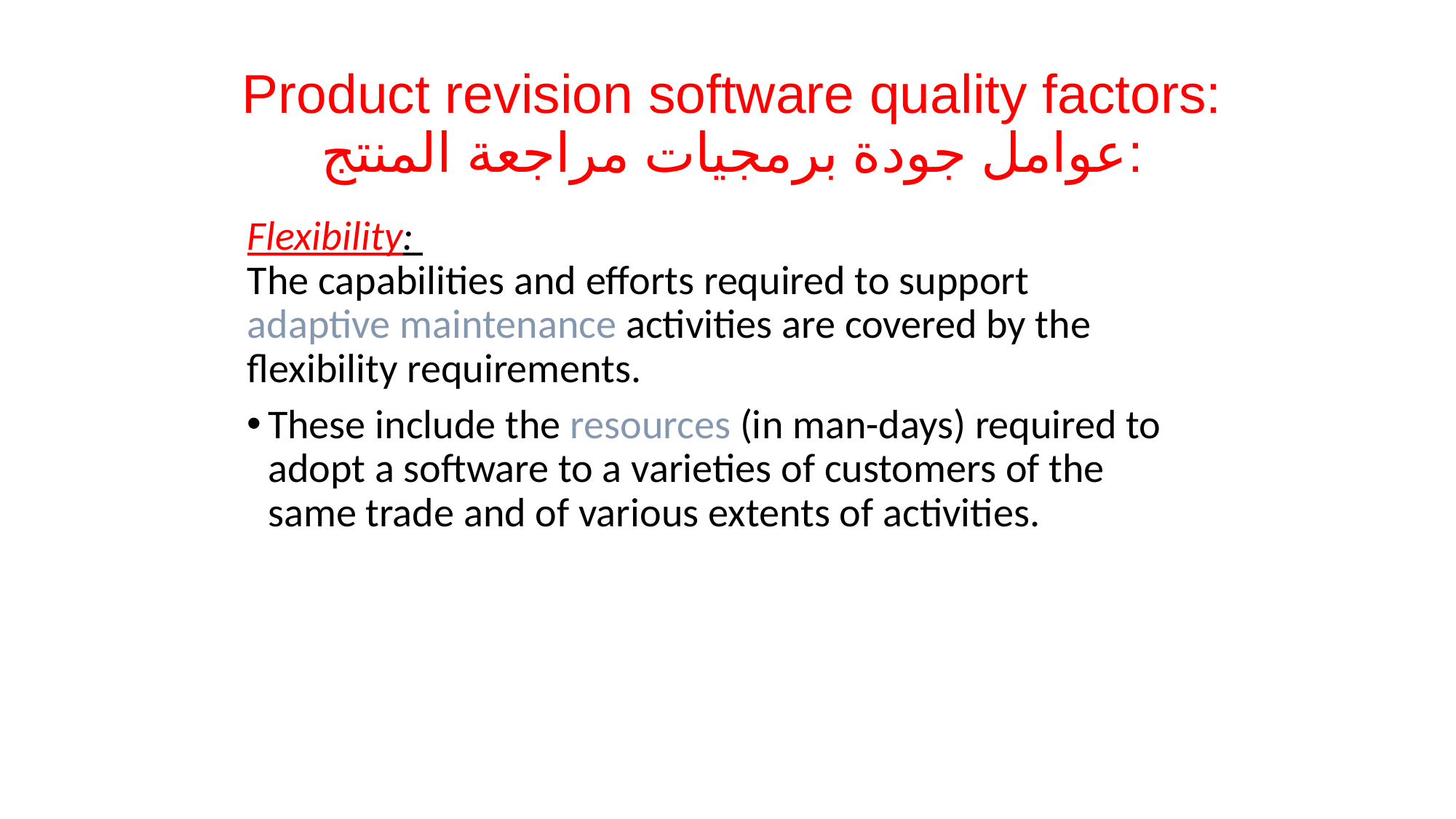

# Product revision software quality factors: عوامل جودة برمجيات مراجعة المنتج:
Flexibility:
The capabilities and efforts required to support adaptive maintenance activities are covered by the flexibility requirements.
These include the resources (in man-days) required to adopt a software to a varieties of customers of the same trade and of various extents of activities.